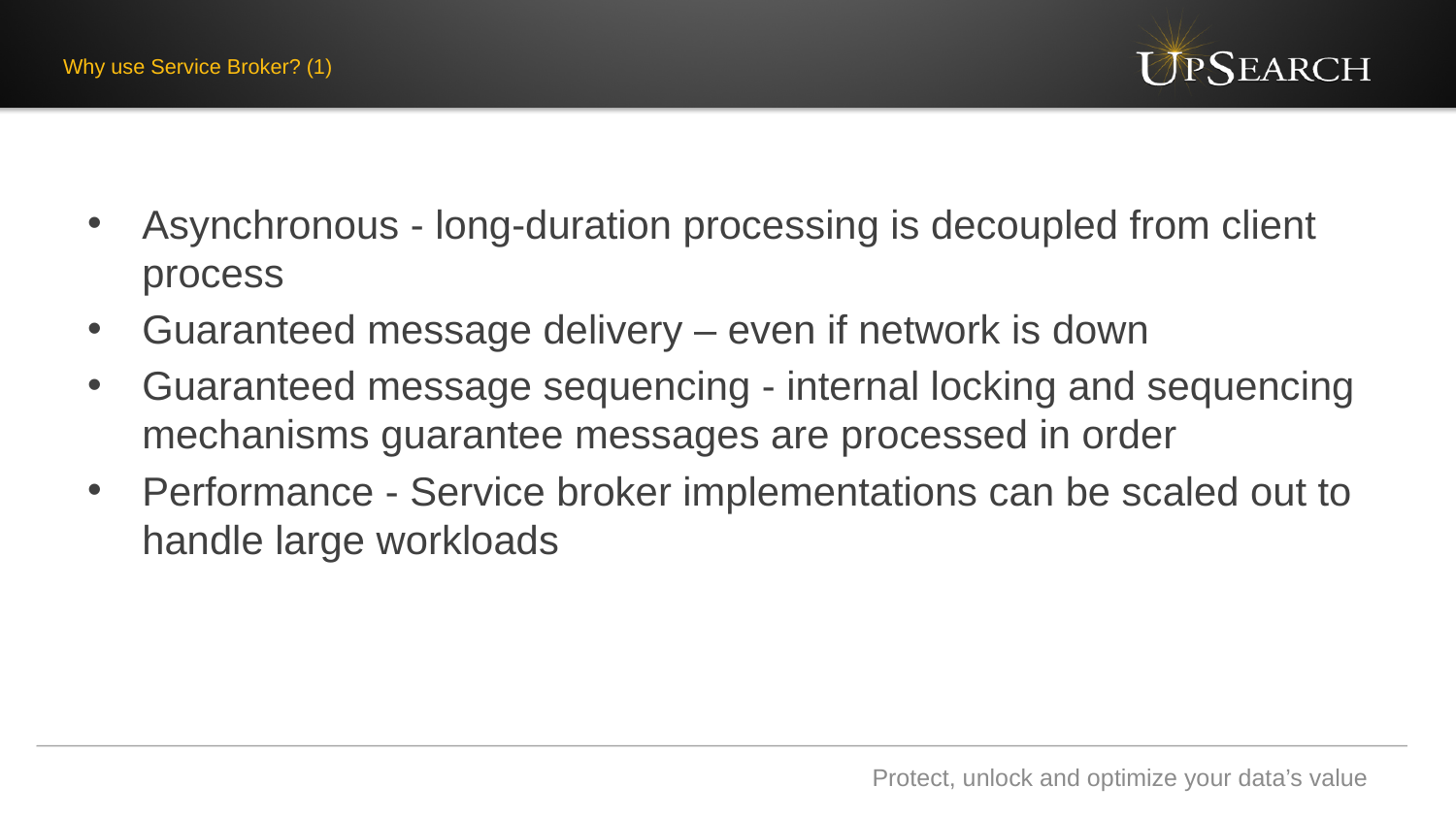

# Why use Service Broker? (1)
Asynchronous - long-duration processing is decoupled from client process
Guaranteed message delivery – even if network is down
Guaranteed message sequencing - internal locking and sequencing mechanisms guarantee messages are processed in order
Performance - Service broker implementations can be scaled out to handle large workloads

Protect, unlock and optimize your data’s value